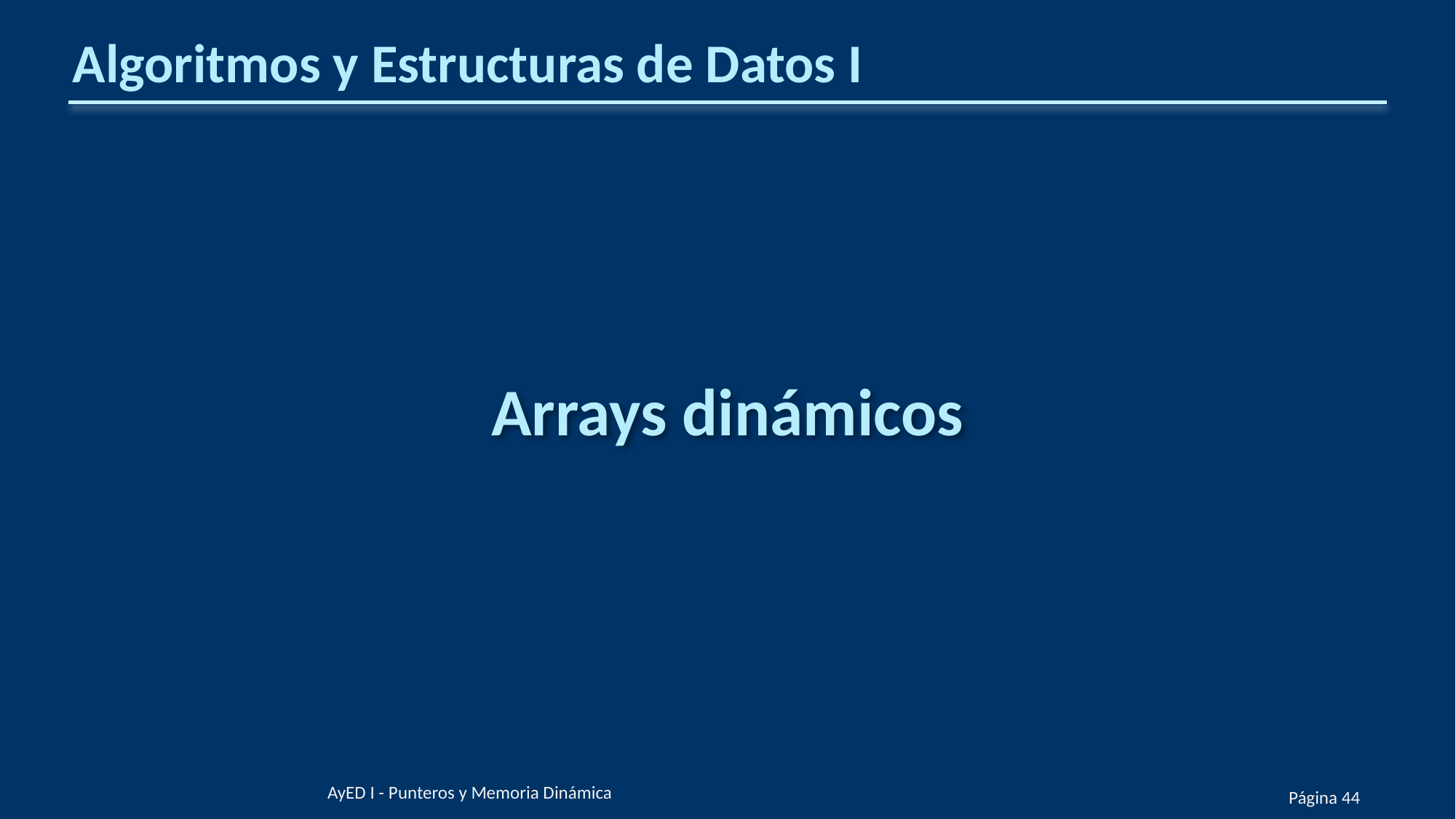

# Algoritmos y Estructuras de Datos I
Arrays dinámicos
AyED I - Punteros y Memoria Dinámica
Página 44